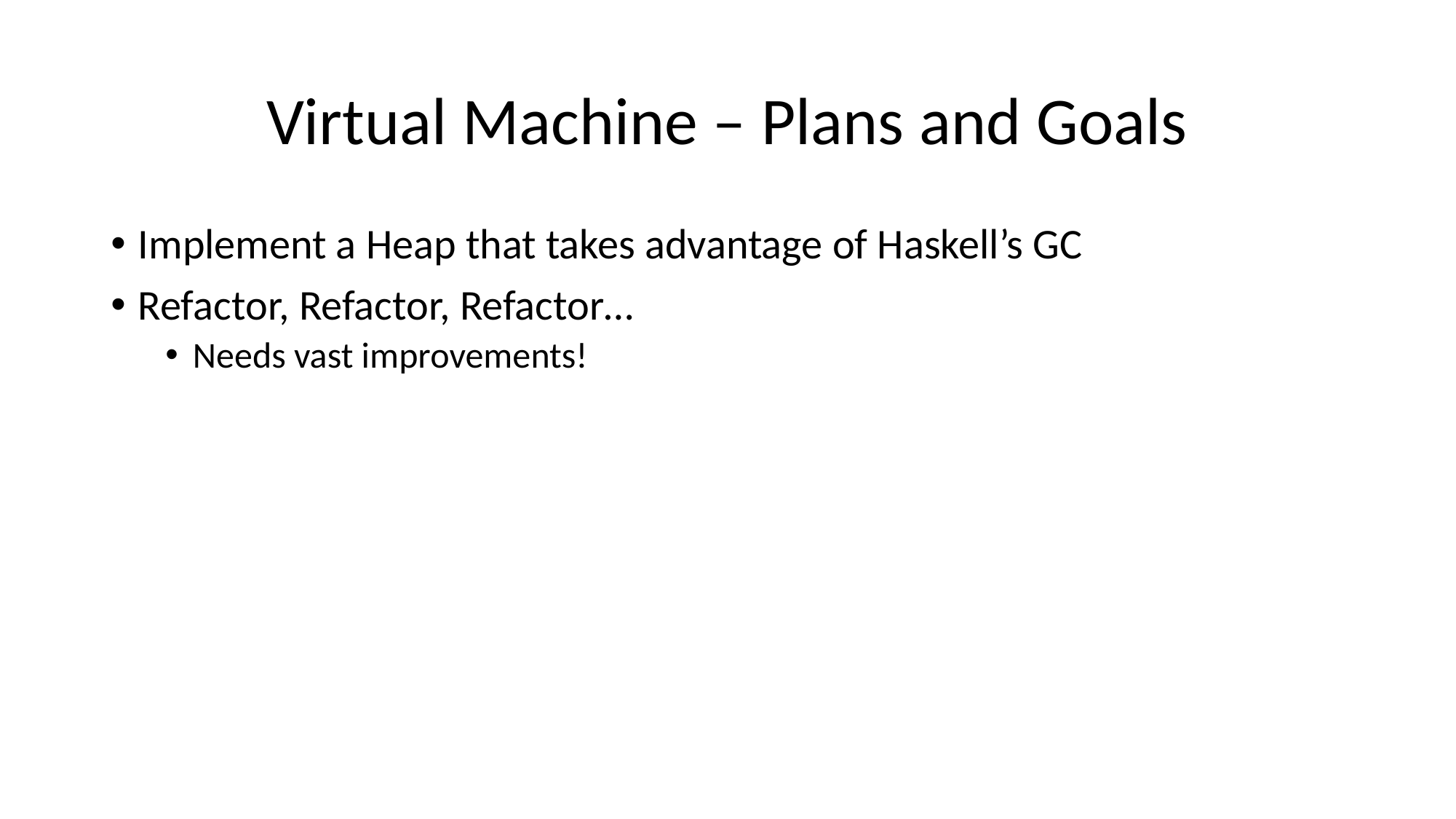

# Virtual Machine – Plans and Goals
Implement a Heap that takes advantage of Haskell’s GC
Refactor, Refactor, Refactor…
Needs vast improvements!